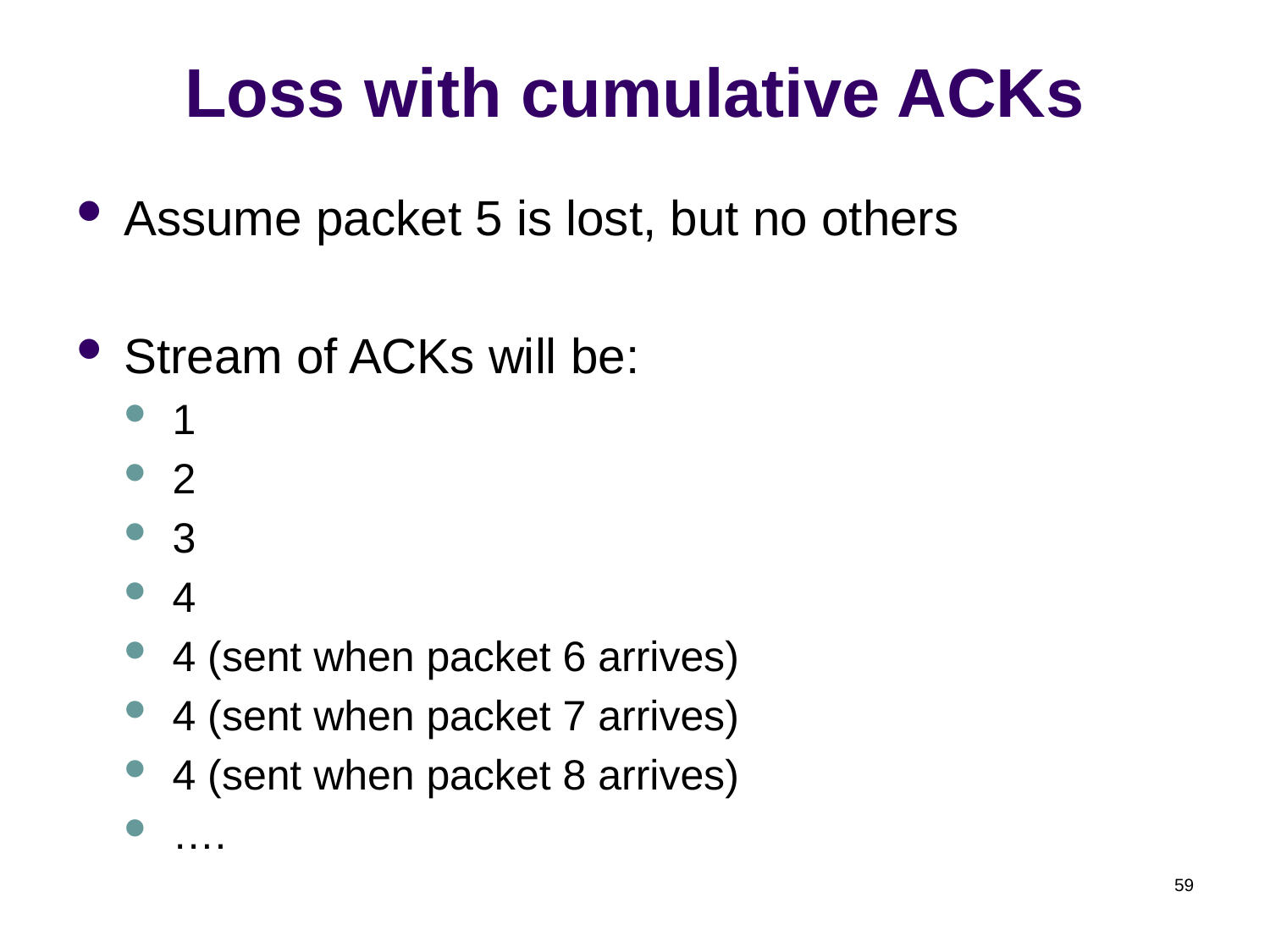

# Loss with cumulative ACKs
Assume packet 5 is lost, but no others

Stream of ACKs will be:
1
2
3
4
4 (sent when packet 6 arrives)
4 (sent when packet 7 arrives)
4 (sent when packet 8 arrives)
….

59